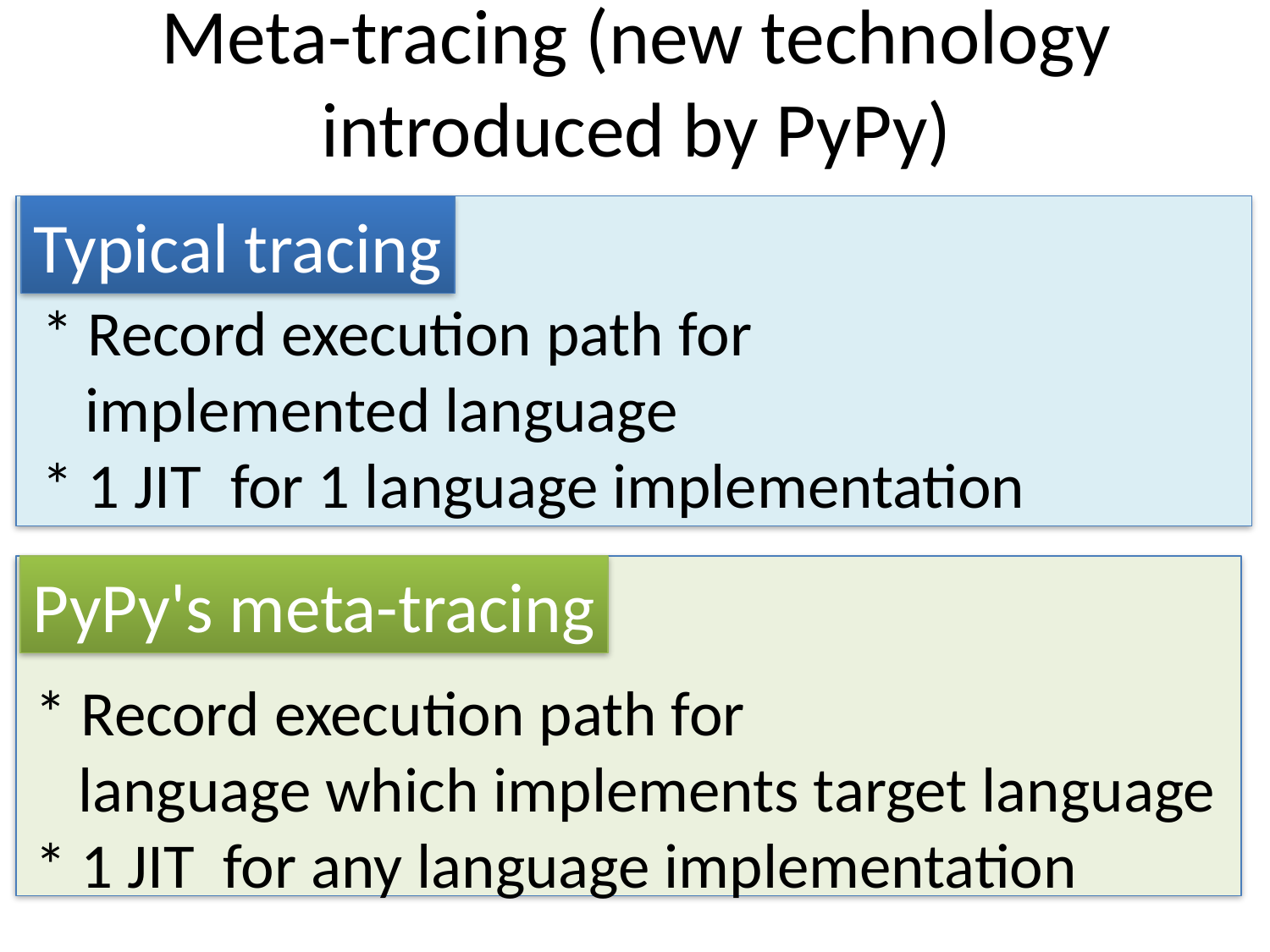

# Meta-tracing (new technology introduced by PyPy)

Typical tracing
* Record execution path for
   implemented language
* 1 JIT  for 1 language implementation

PyPy's meta-tracing
* Record execution path for
   language which implements target language
* 1 JIT  for any language implementation